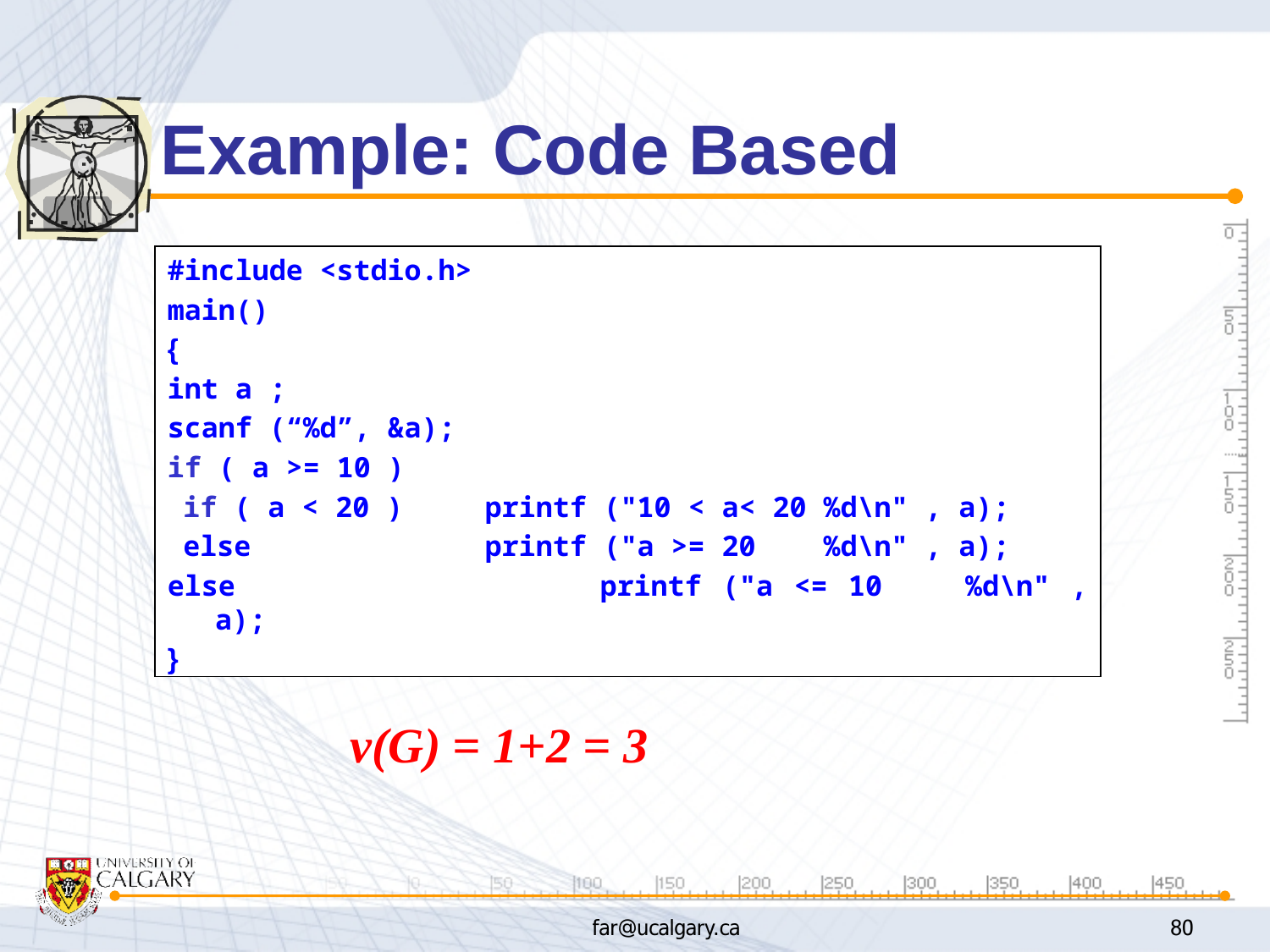

# Example: Code Based
#include <stdio.h>
main()
{
int a ;
scanf (“%d”, &a);
if ( a >= 10 )
if ( a < 20 ) 	printf ("10 < a< 20 %d\n" , a);
else	 	printf ("a >= 20    %d\n" , a);
else 			printf ("a <= 10    %d\n" , a);
}
v(G) = 1+2 = 3
far@ucalgary.ca
80